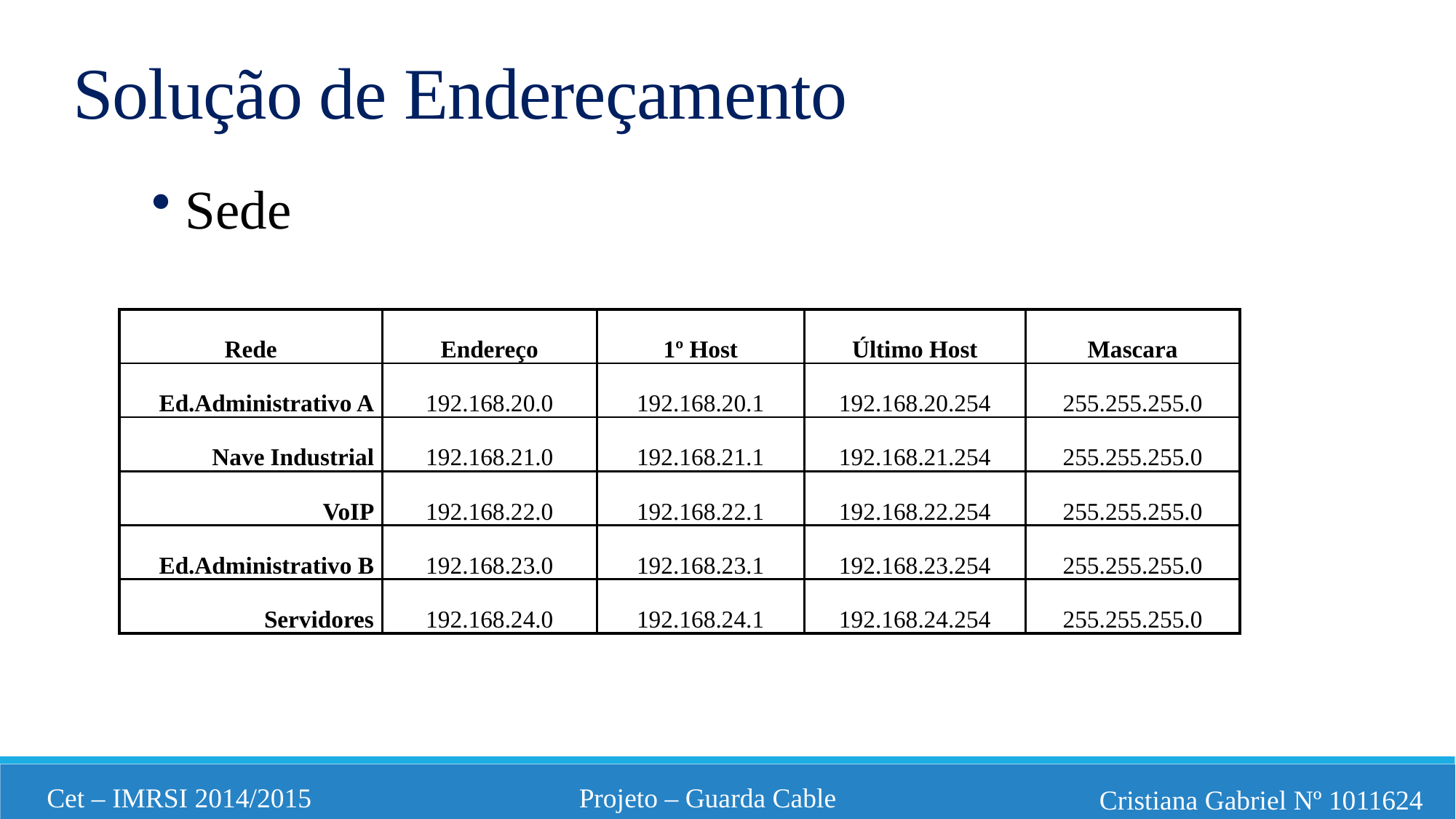

Solução de Endereçamento
 Sede
| Rede | Endereço | 1º Host | Último Host | Mascara |
| --- | --- | --- | --- | --- |
| Ed.Administrativo A | 192.168.20.0 | 192.168.20.1 | 192.168.20.254 | 255.255.255.0 |
| Nave Industrial | 192.168.21.0 | 192.168.21.1 | 192.168.21.254 | 255.255.255.0 |
| VoIP | 192.168.22.0 | 192.168.22.1 | 192.168.22.254 | 255.255.255.0 |
| Ed.Administrativo B | 192.168.23.0 | 192.168.23.1 | 192.168.23.254 | 255.255.255.0 |
| Servidores | 192.168.24.0 | 192.168.24.1 | 192.168.24.254 | 255.255.255.0 |